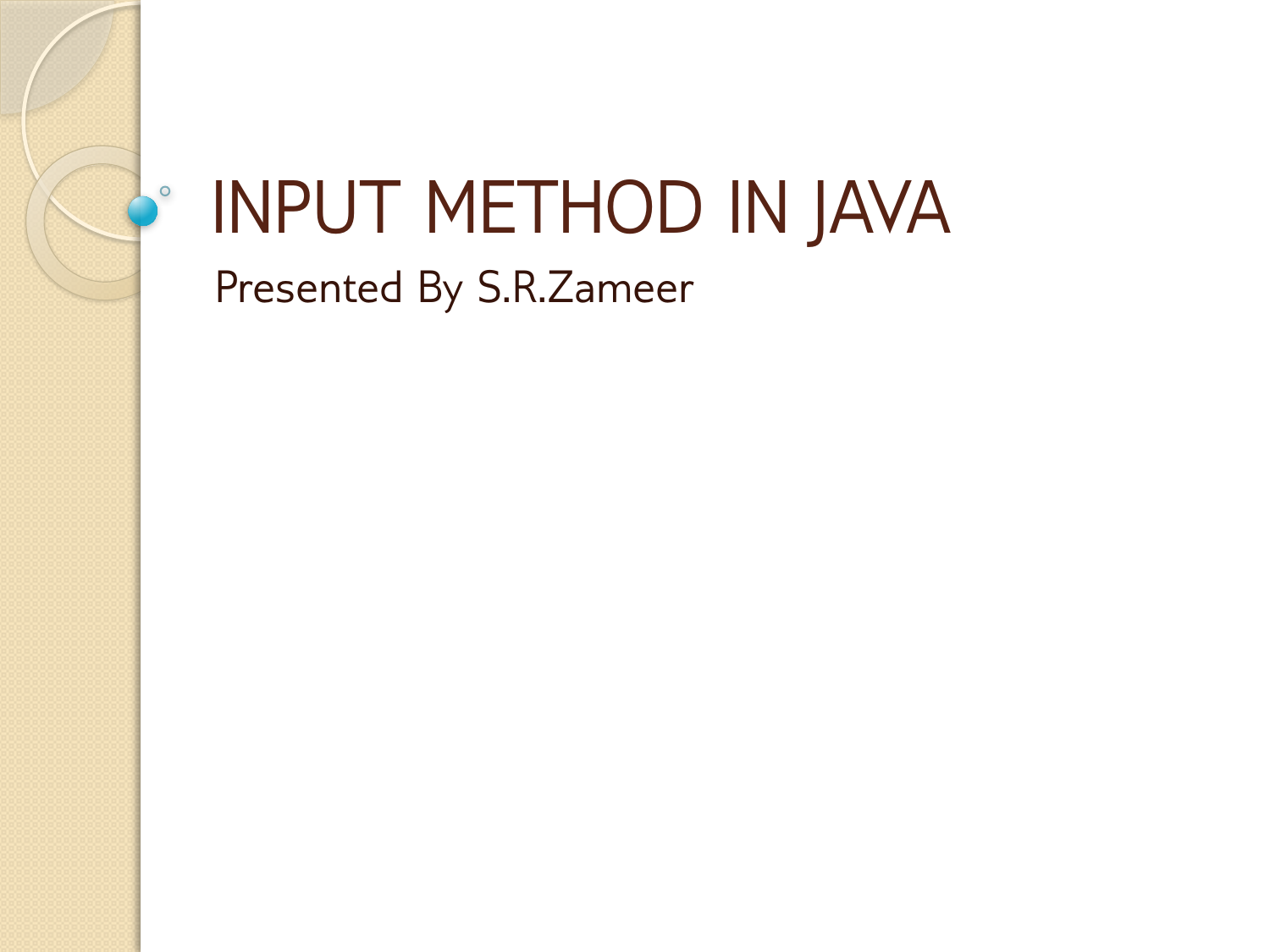

# INPUT METHOD IN JAVA
Presented By S.R.Zameer